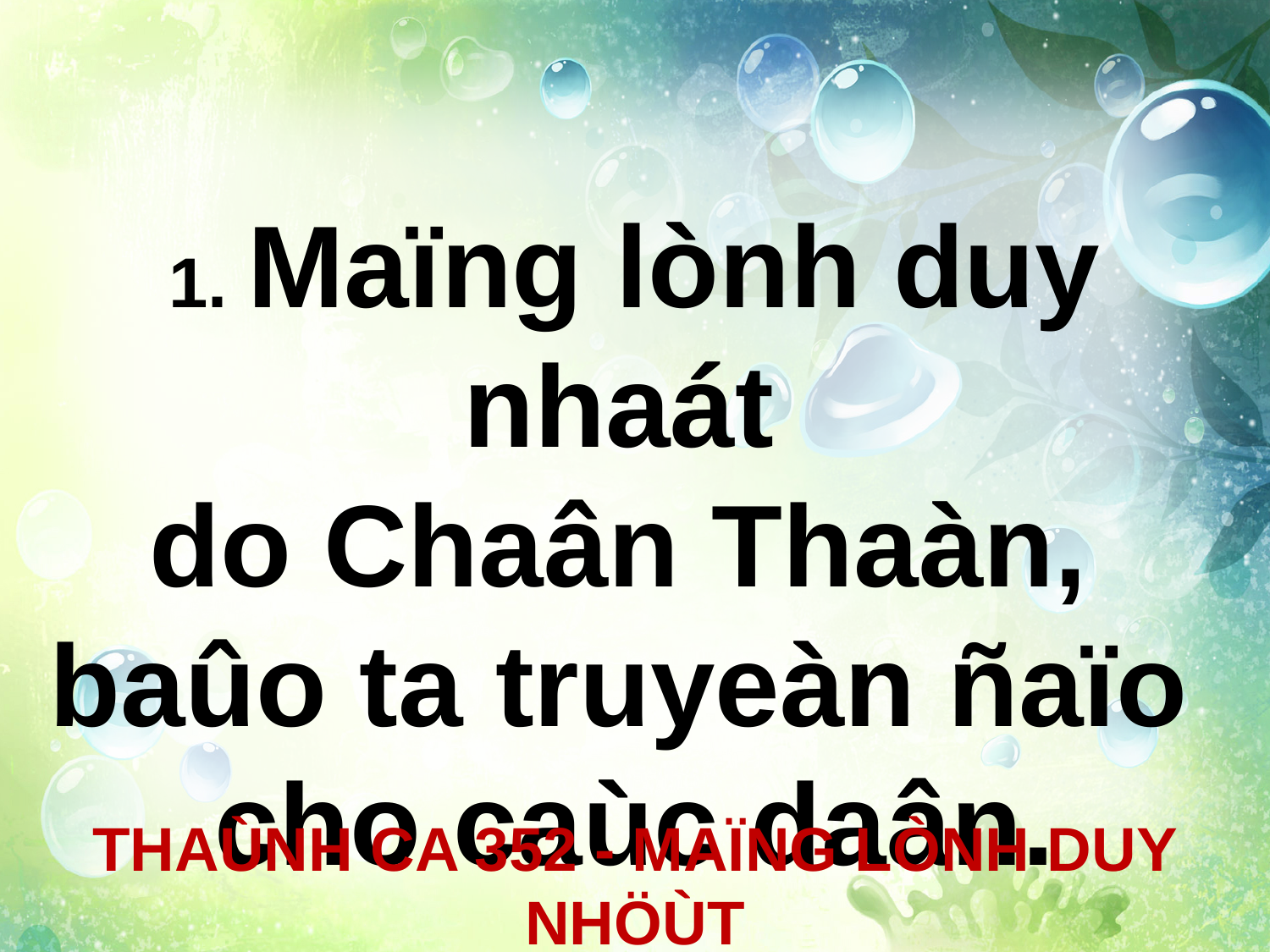

1. Maïng lònh duy nhaát
do Chaân Thaàn,
baûo ta truyeàn ñaïo
cho caùc daân.
THAÙNH CA 352 - MAÏNG LÒNH DUY NHÖÙT